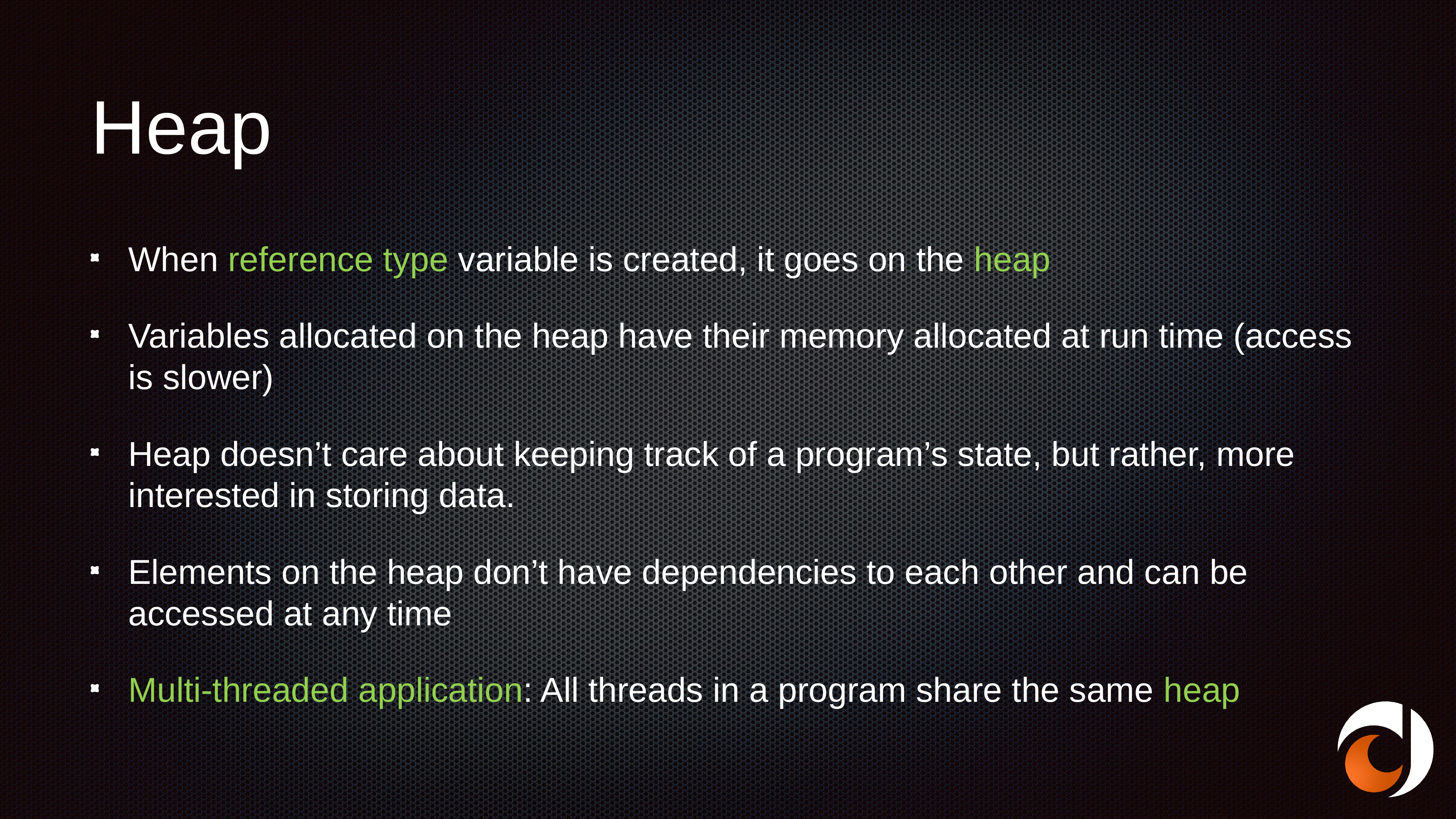

# Heap
When reference type variable is created, it goes on the heap
Variables allocated on the heap have their memory allocated at run time (access is slower)
Heap doesn’t care about keeping track of a program’s state, but rather, more interested in storing data.
Elements on the heap don’t have dependencies to each other and can be accessed at any time
Multi-threaded application: All threads in a program share the same heap